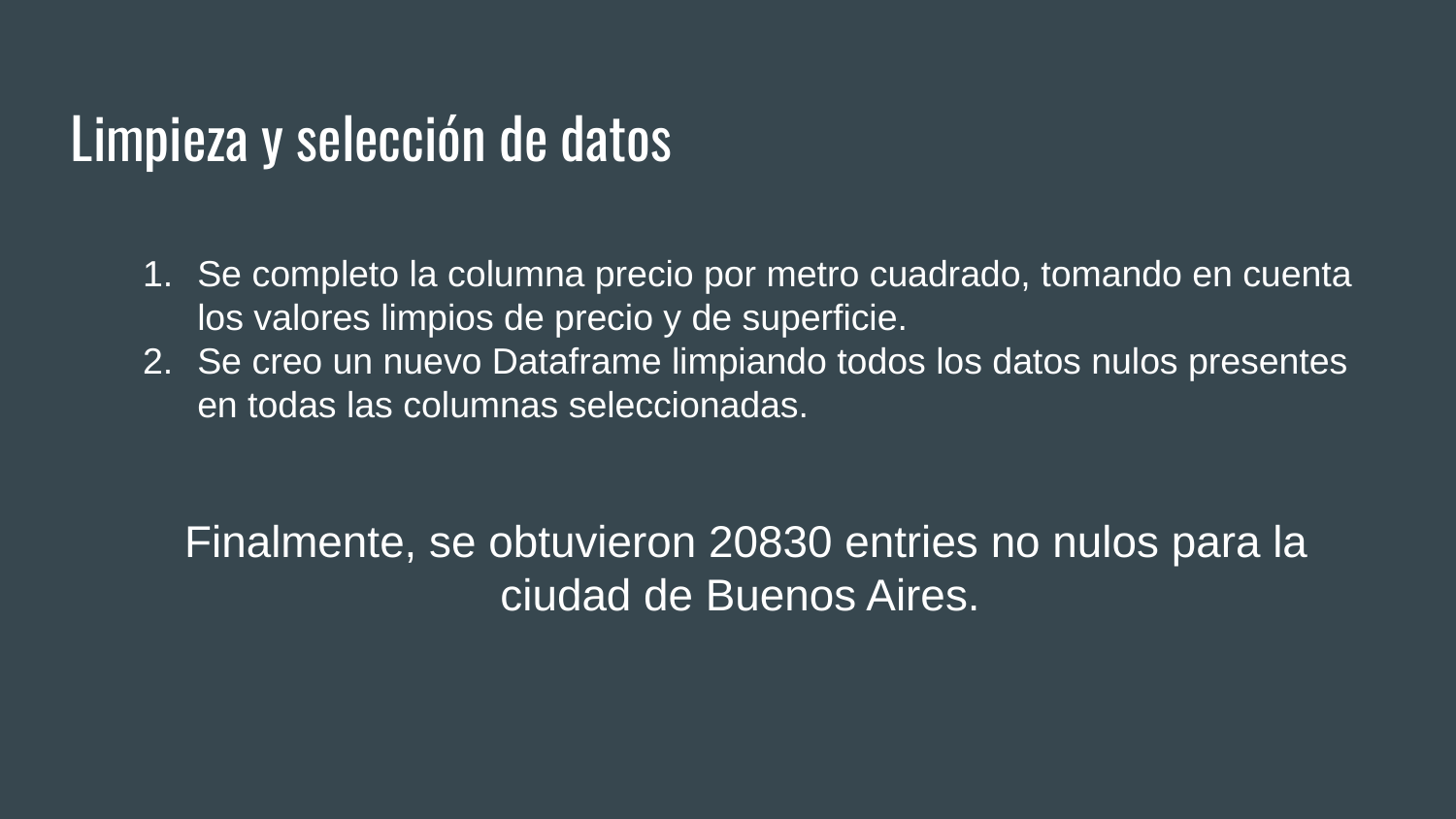

# Limpieza y selección de datos
Se completo la columna precio por metro cuadrado, tomando en cuenta los valores limpios de precio y de superficie.
Se creo un nuevo Dataframe limpiando todos los datos nulos presentes en todas las columnas seleccionadas.

Finalmente, se obtuvieron 20830 entries no nulos para la ciudad de Buenos Aires.